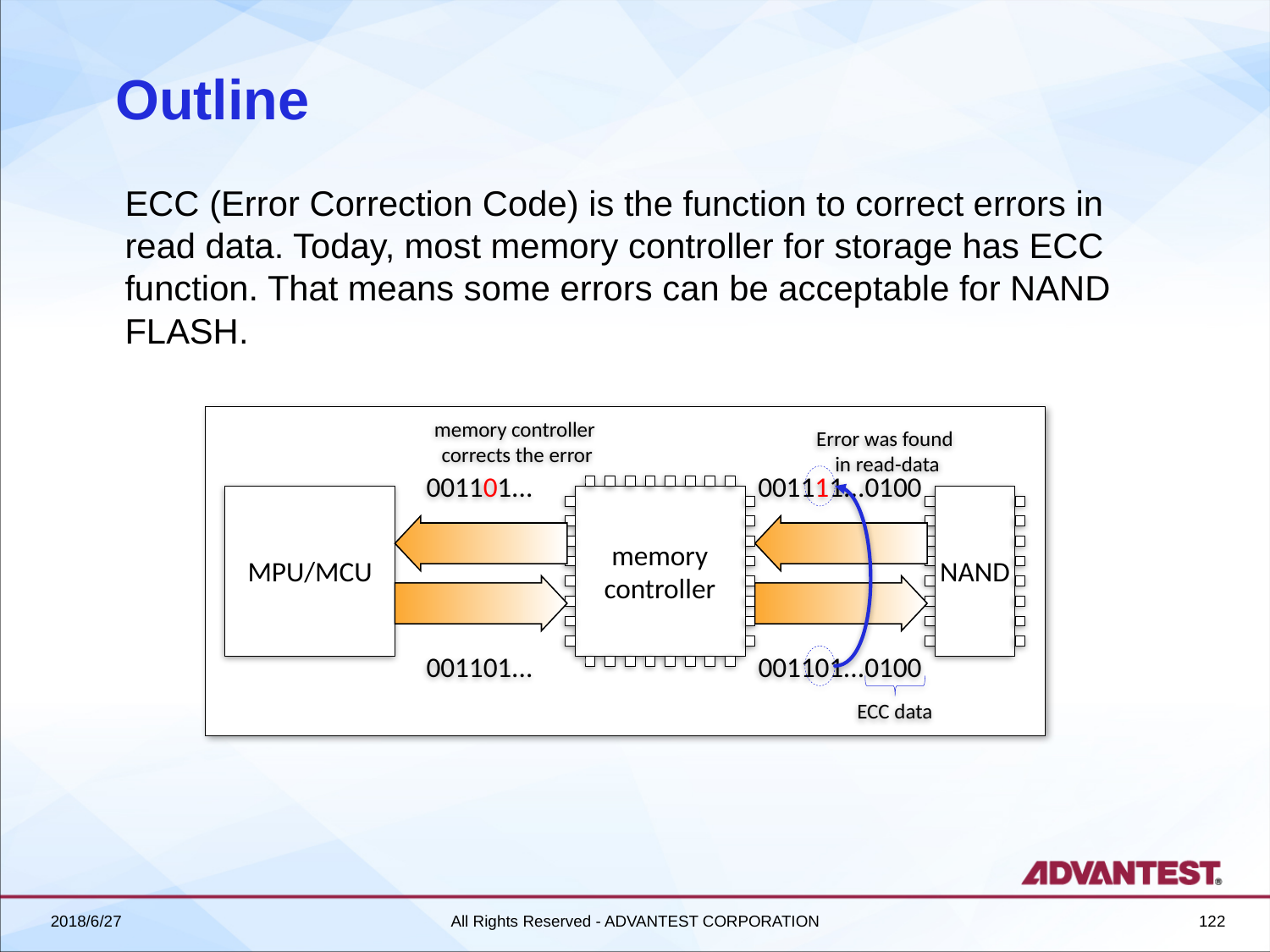

# Outline
ECC (Error Correction Code) is the function to correct errors in read data. Today, most memory controller for storage has ECC function. That means some errors can be acceptable for NAND FLASH.

memory controller
 corrects the error
Error was found
 in read-data
001101...
001111...0100

memory
controller

MPU/MCU
NAND

001101...
001101...0100

ECC data
2018/6/27
All Rights Reserved - ADVANTEST CORPORATION
122